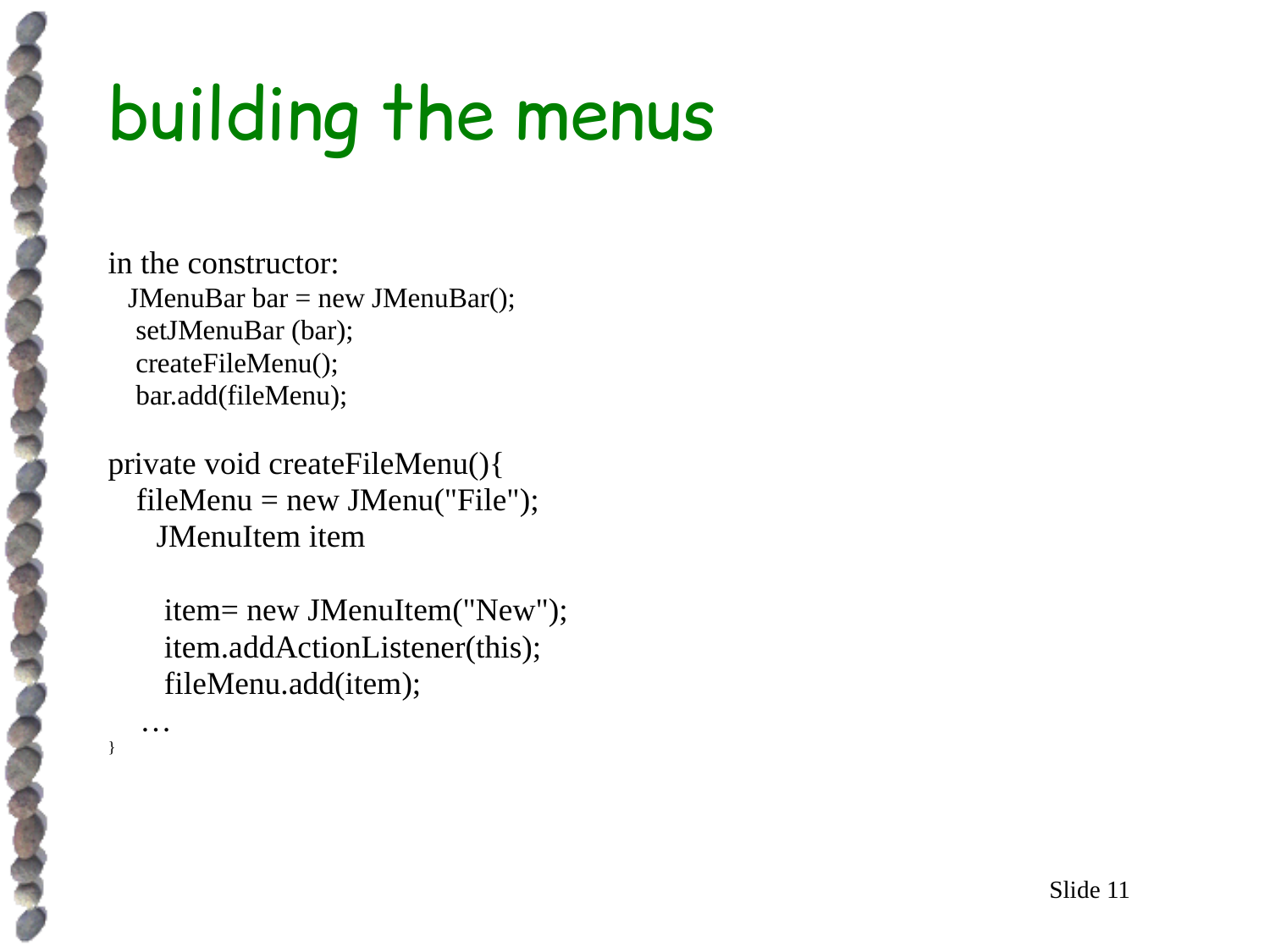

# building the menus
in the constructor:
     JMenuBar bar = new JMenuBar();
    setJMenuBar (bar);
    createFileMenu();
    bar.add(fileMenu);

private void createFileMenu(){
       fileMenu = new JMenu("File");
      JMenuItem item

       item= new JMenuItem("New");
       item.addActionListener(this);
       fileMenu.add(item);
    …
}
Slide 11